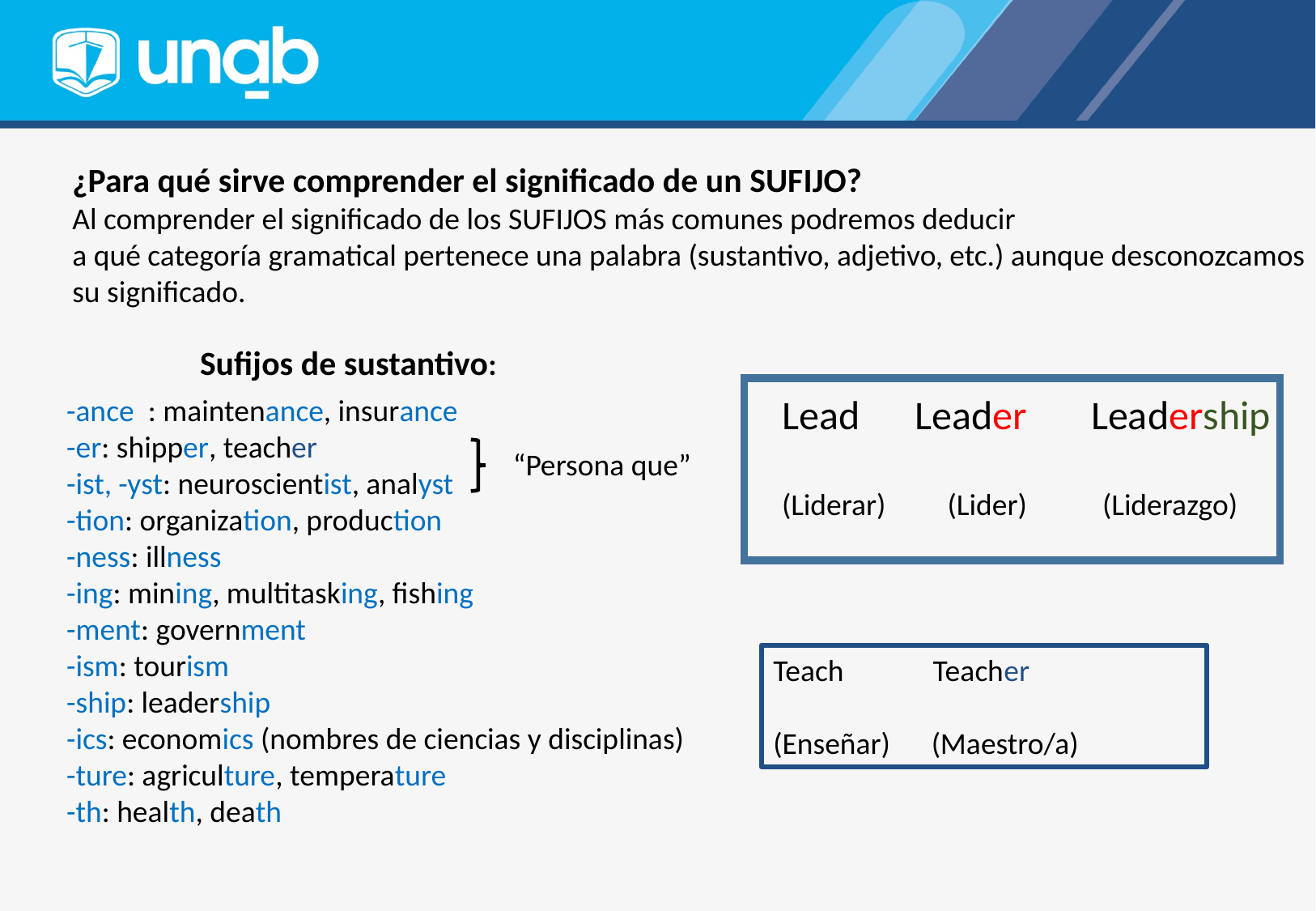

¿Para qué sirve comprender el significado de un SUFIJO?
Al comprender el significado de los SUFIJOS más comunes podremos deducir
a qué categoría gramatical pertenece una palabra (sustantivo, adjetivo, etc.) aunque desconozcamos
su significado.
Sufijos de sustantivo:

Lead      Leader       Leadership
-ance  : maintenance, insurance
-er: shipper, teacher
-ist, -yst: neuroscientist, analyst
-tion: organization, production
-ness: illness
-ing: mining, multitasking, fishing
-ment: government
-ism: tourism
-ship: leadership
-ics: economics (nombres de ciencias y disciplinas)
-ture: agriculture, temperature
-th: health, death

“Persona que”
(Liderar)         (Lider)           (Liderazgo)
Teach             Teacher

(Enseñar)      (Maestro/a)